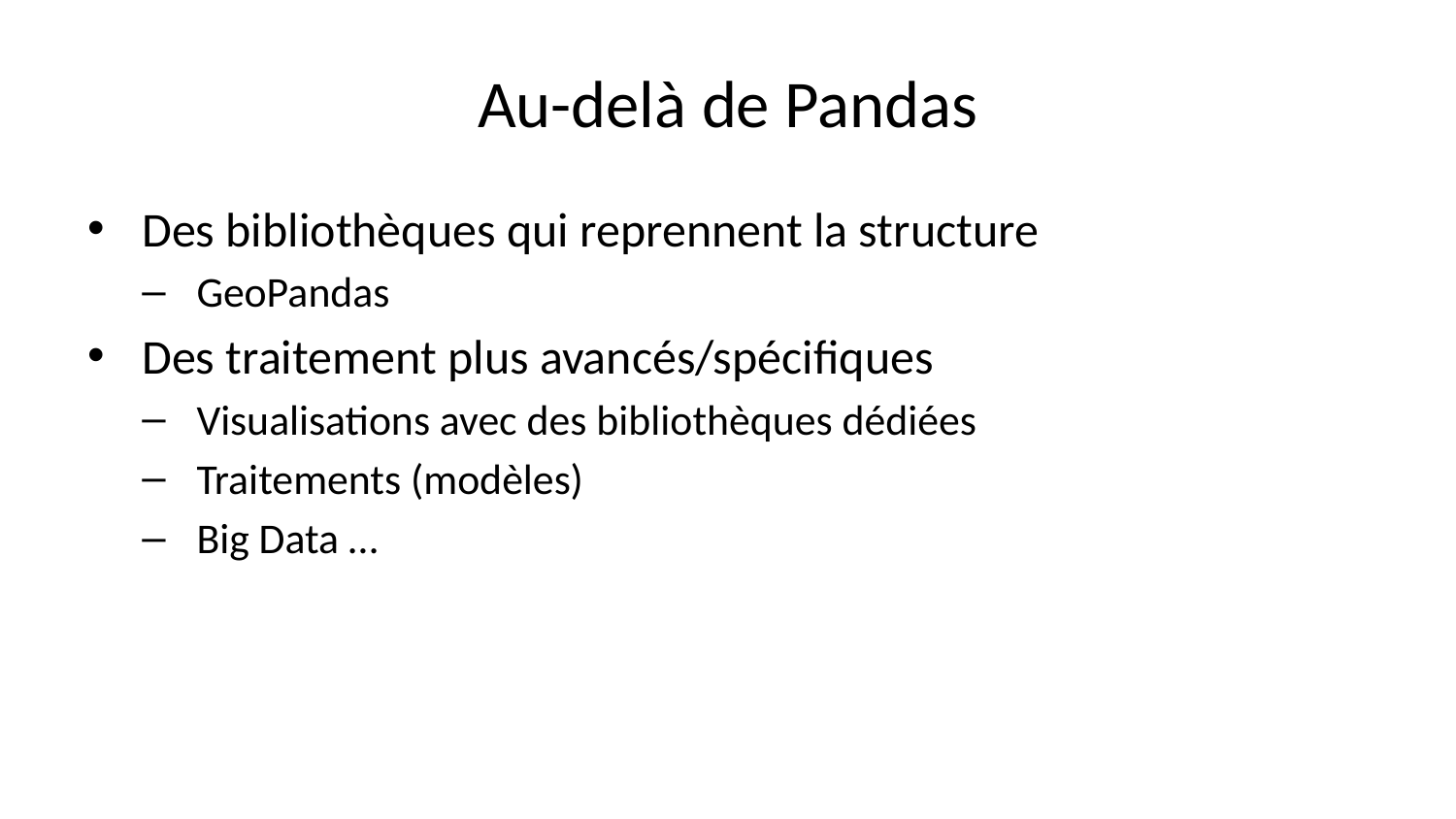

# Au-delà de Pandas
Des bibliothèques qui reprennent la structure
GeoPandas
Des traitement plus avancés/spécifiques
Visualisations avec des bibliothèques dédiées
Traitements (modèles)
Big Data …